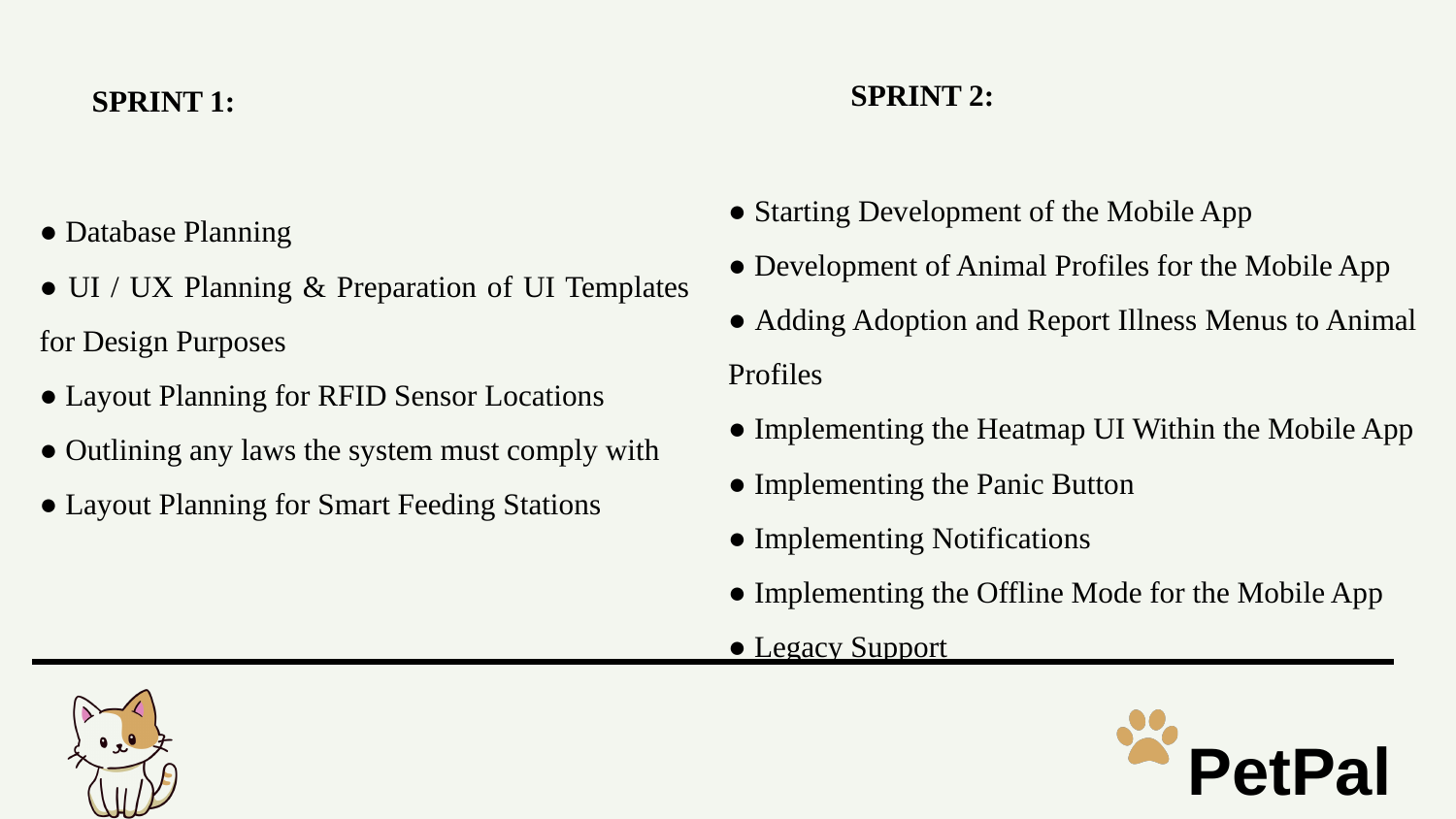

SPRINT 2:
SPRINT 1:
● Starting Development of the Mobile App
● Development of Animal Profiles for the Mobile App
● Adding Adoption and Report Illness Menus to Animal Profiles
● Implementing the Heatmap UI Within the Mobile App
● Implementing the Panic Button
● Implementing Notifications
● Implementing the Offline Mode for the Mobile App
● Legacy Support
● Database Planning
● UI / UX Planning & Preparation of UI Templates for Design Purposes
● Layout Planning for RFID Sensor Locations
● Outlining any laws the system must comply with
● Layout Planning for Smart Feeding Stations

PetPal